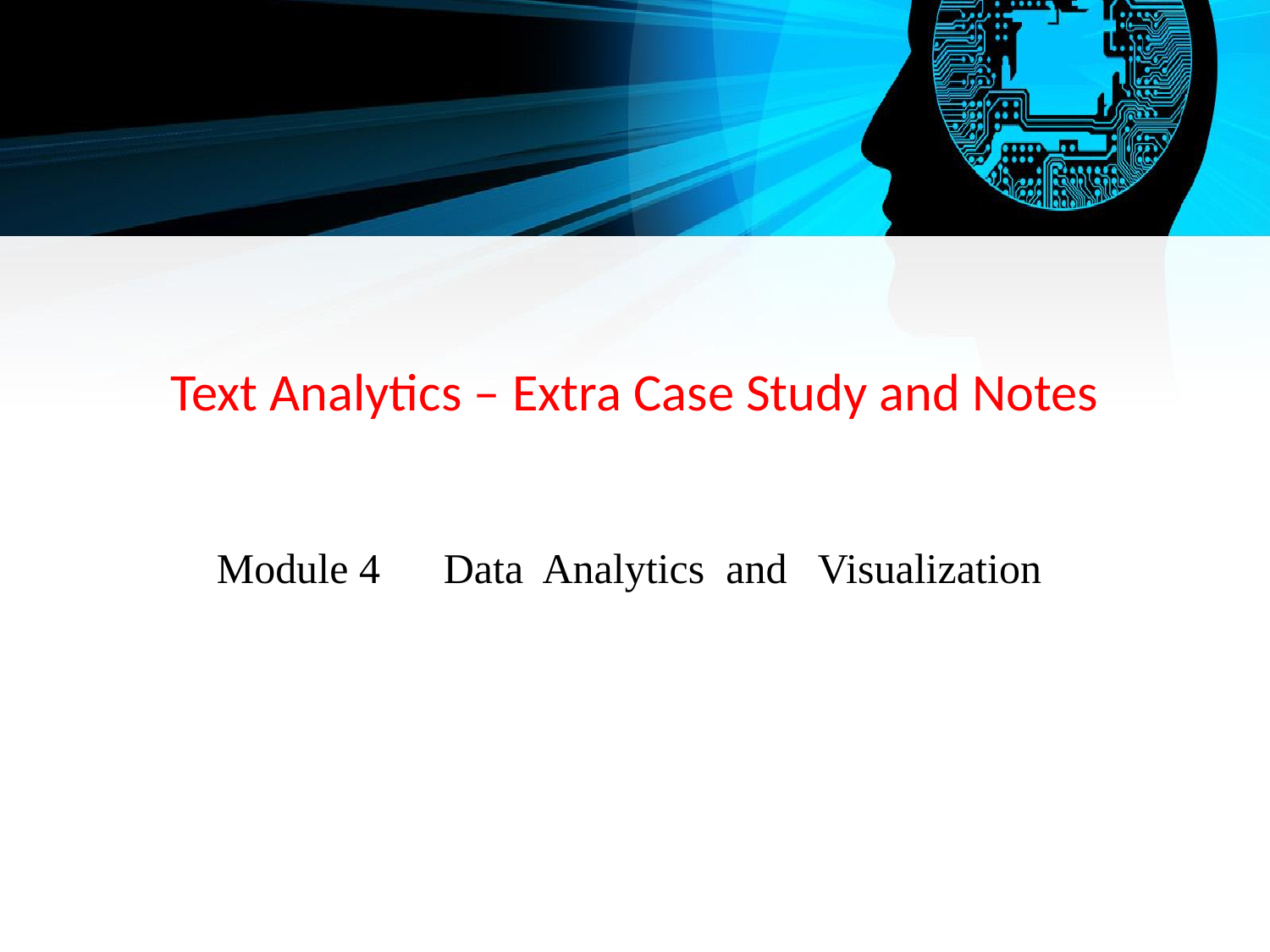

# Text Analytics – Extra Case Study and Notes
Module 4      Data  Analytics  and   Visualization